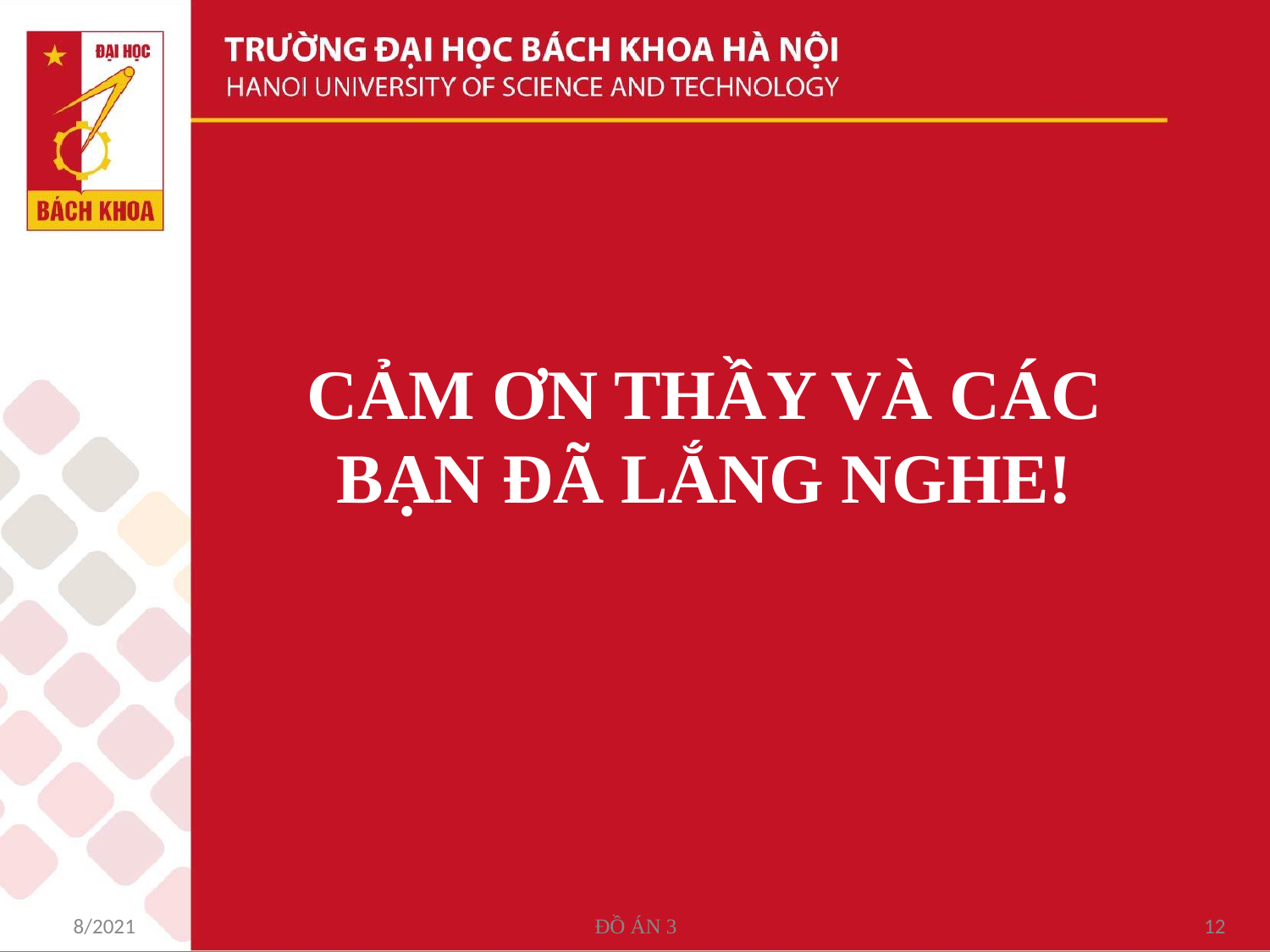

# CẢM ƠN THẦY VÀ CÁC BẠN ĐÃ LẮNG NGHE!
CÁM ƠN SỰ THEO DÕI!
8/2021
ĐỒ ÁN 3
12